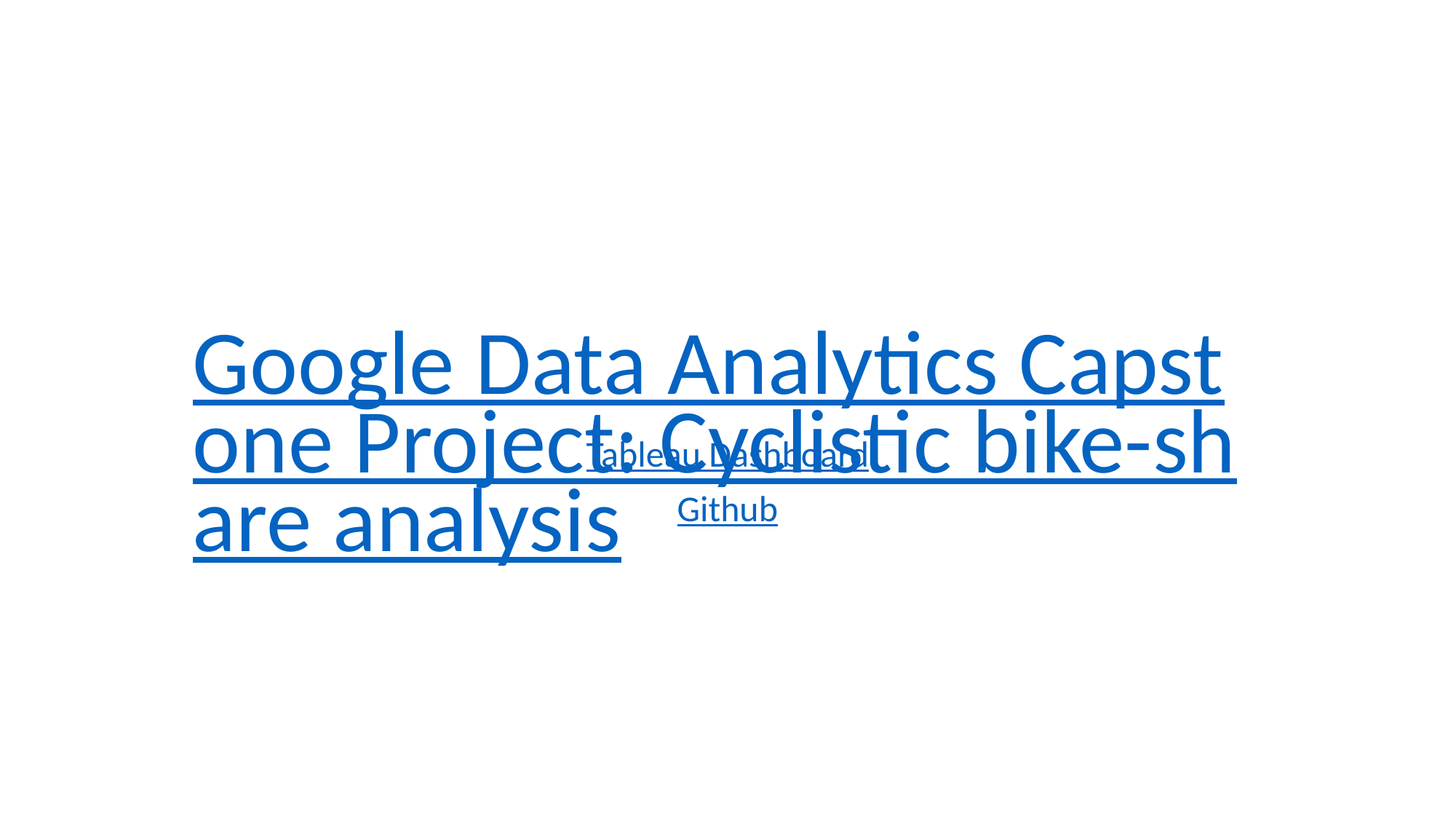

# Google Data Analytics Capstone Project: Cyclistic bike-share analysis
Tableau Dashboard
Github